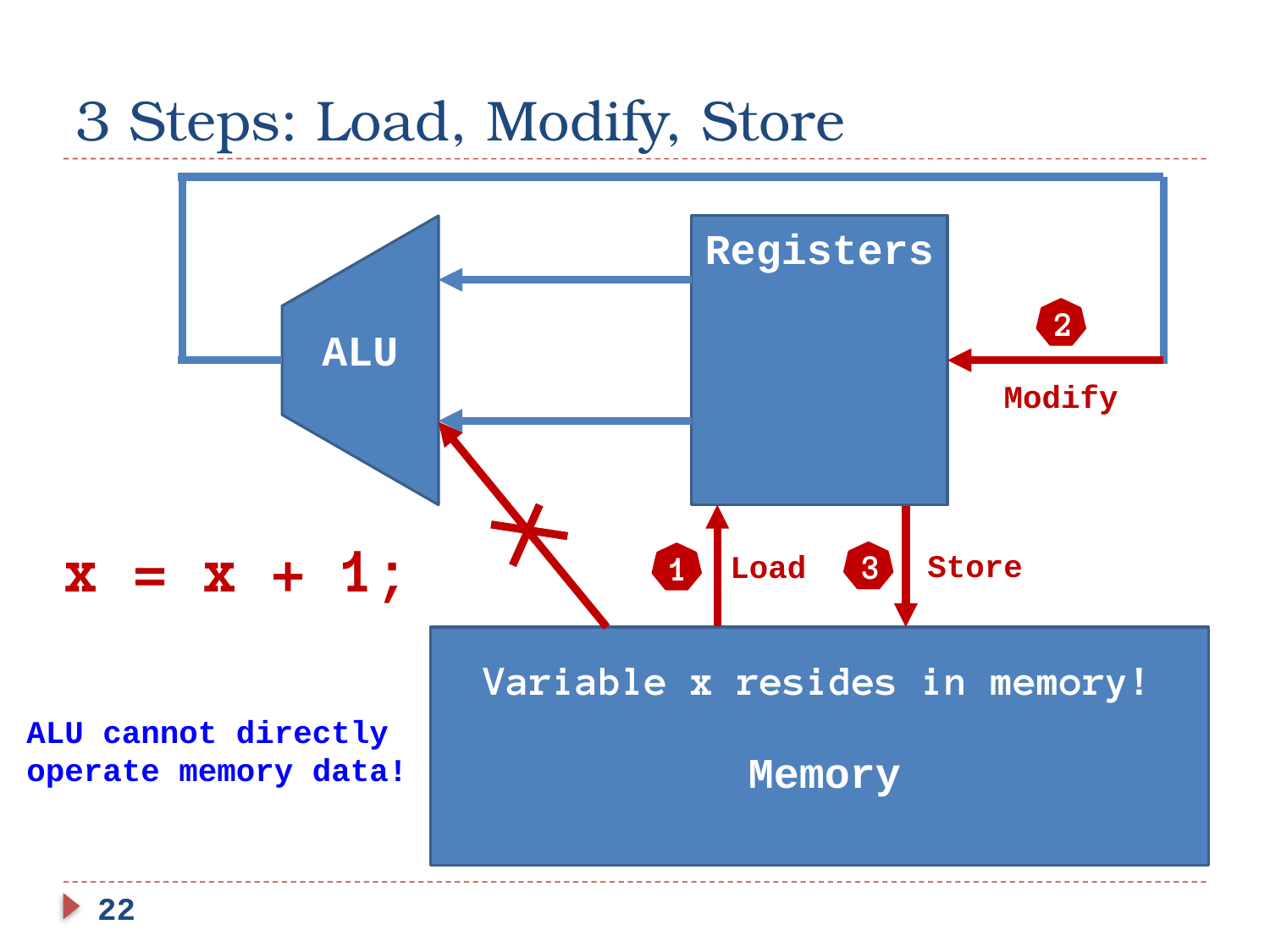

# 3 Steps: Load, Modify, Store

Registers

2
ALU
Modify
Load
1
Store
3
x = x + 1;

Variable x resides in memory!
ALU cannot directly operate memory data!
Memory
22